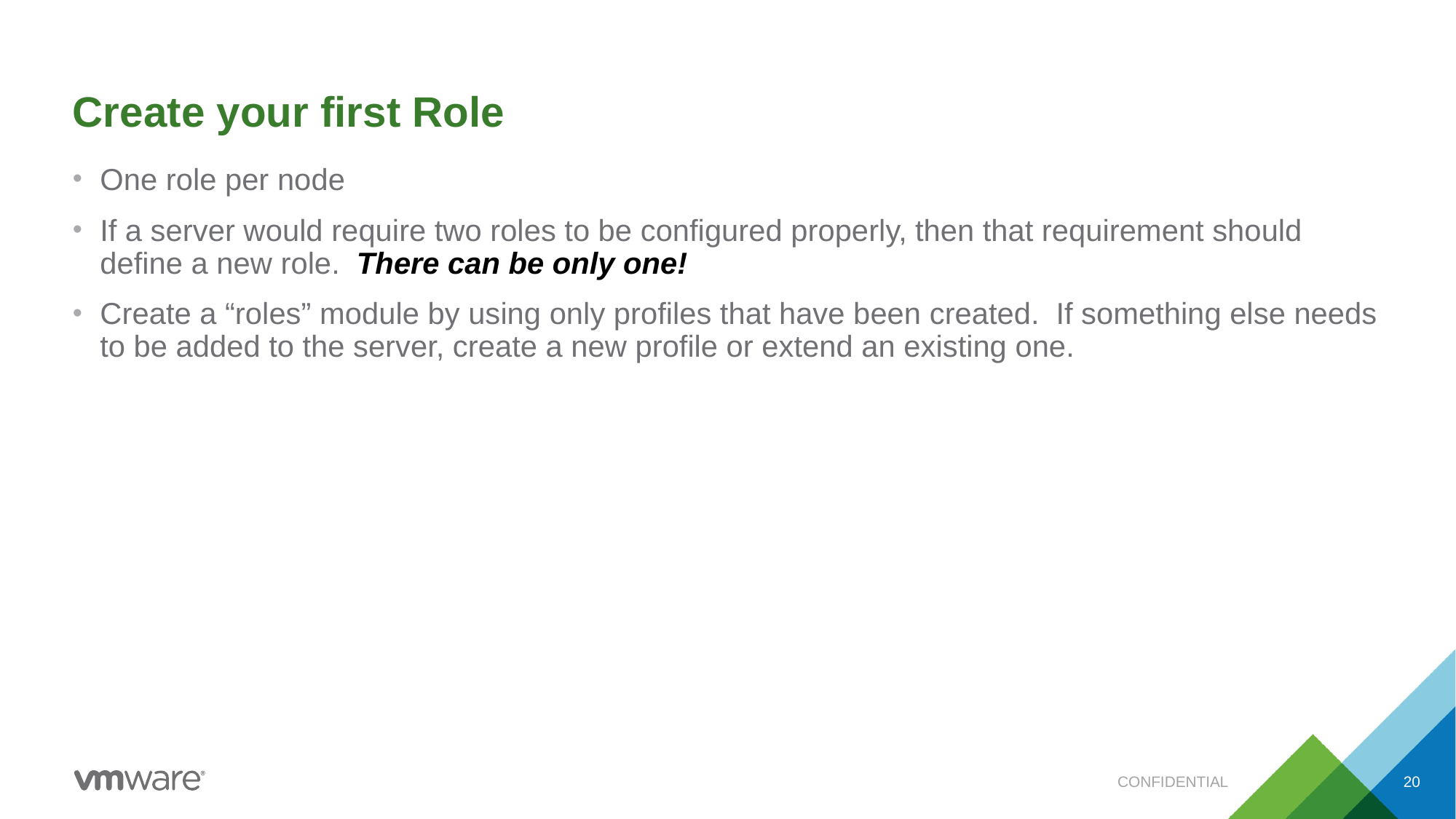

# Create your first Role
One role per node
If a server would require two roles to be configured properly, then that requirement should define a new role.  There can be only one!
Create a “roles” module by using only profiles that have been created.  If something else needs to be added to the server, create a new profile or extend an existing one.

CONFIDENTIAL
20